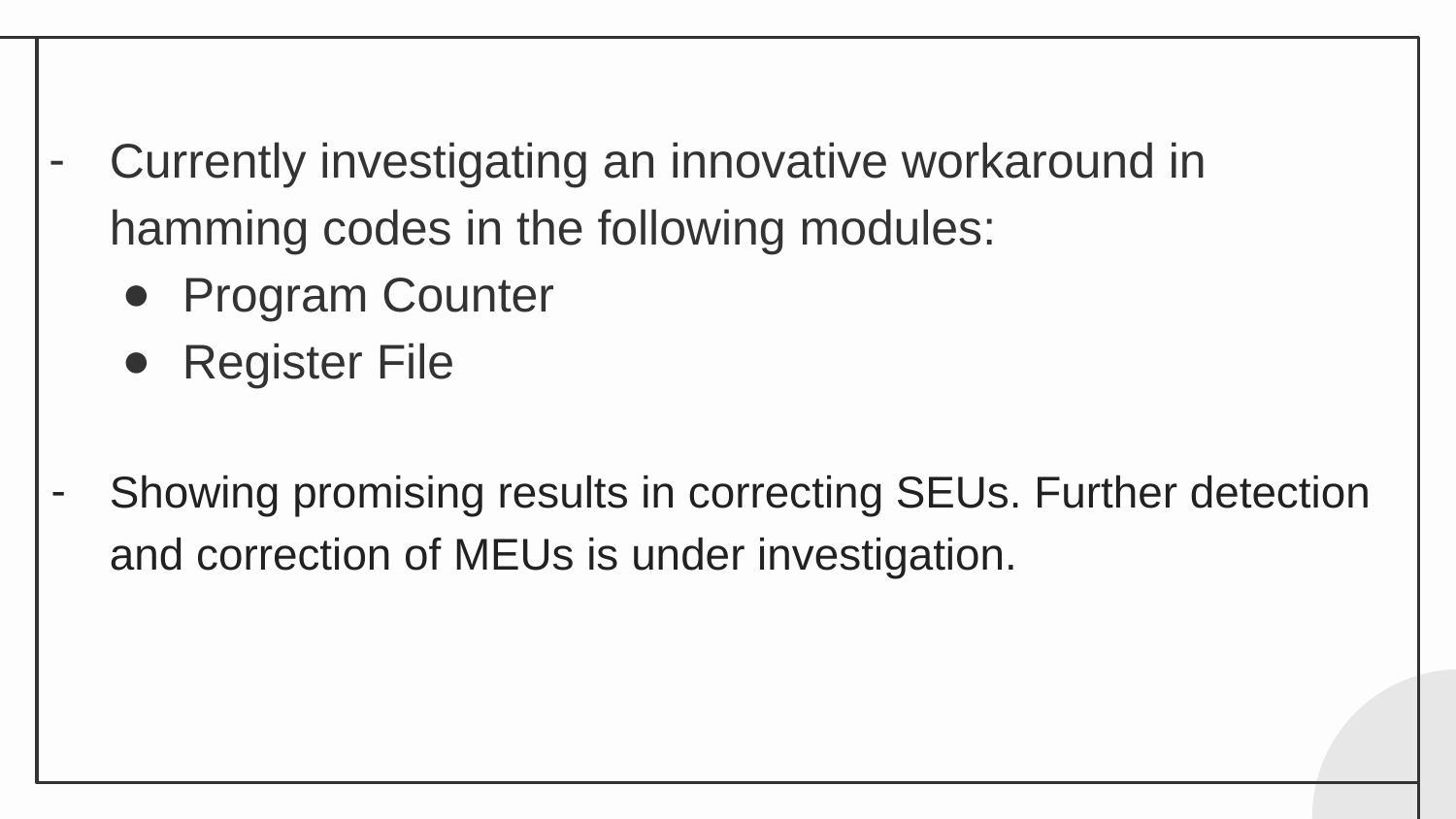

Currently investigating an innovative workaround in hamming codes in the following modules:
Program Counter
Register File

Showing promising results in correcting SEUs. Further detection and correction of MEUs is under investigation.